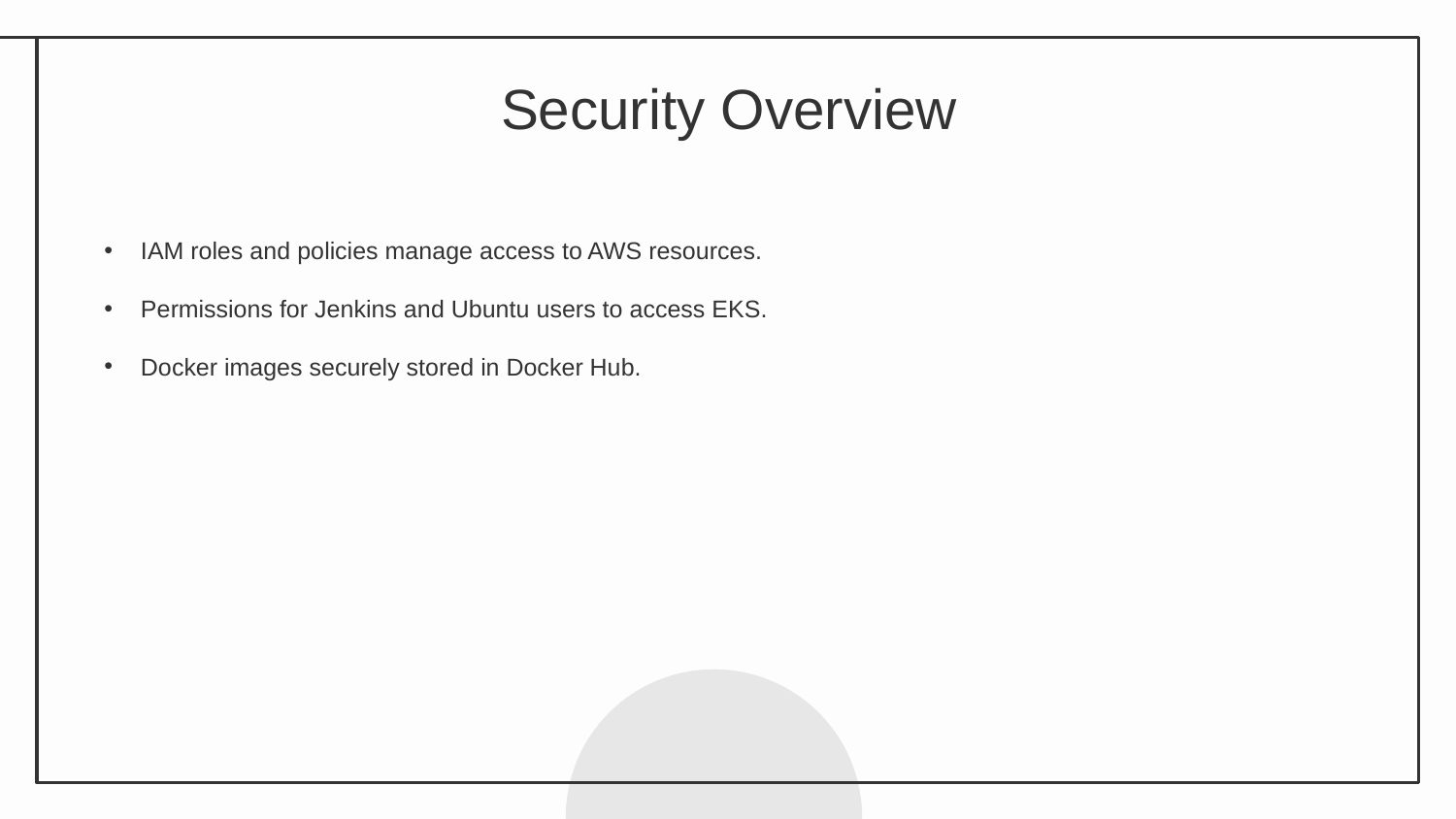

# Security Overview
IAM roles and policies manage access to AWS resources.
Permissions for Jenkins and Ubuntu users to access EKS.
Docker images securely stored in Docker Hub.